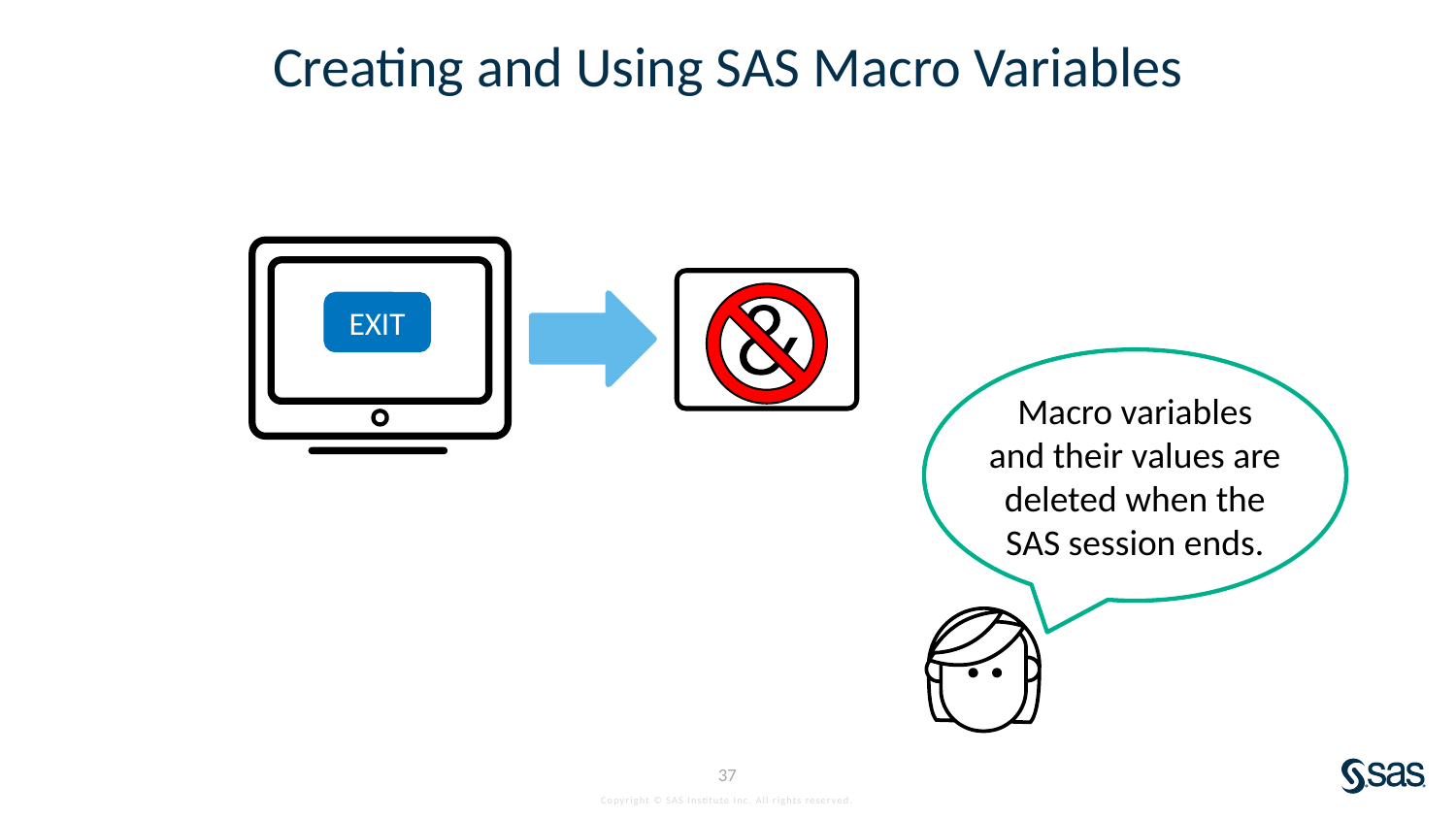

# Creating and Using SAS Macro Variables

EXIT
Macro variables and their values are deleted when the SAS session ends.